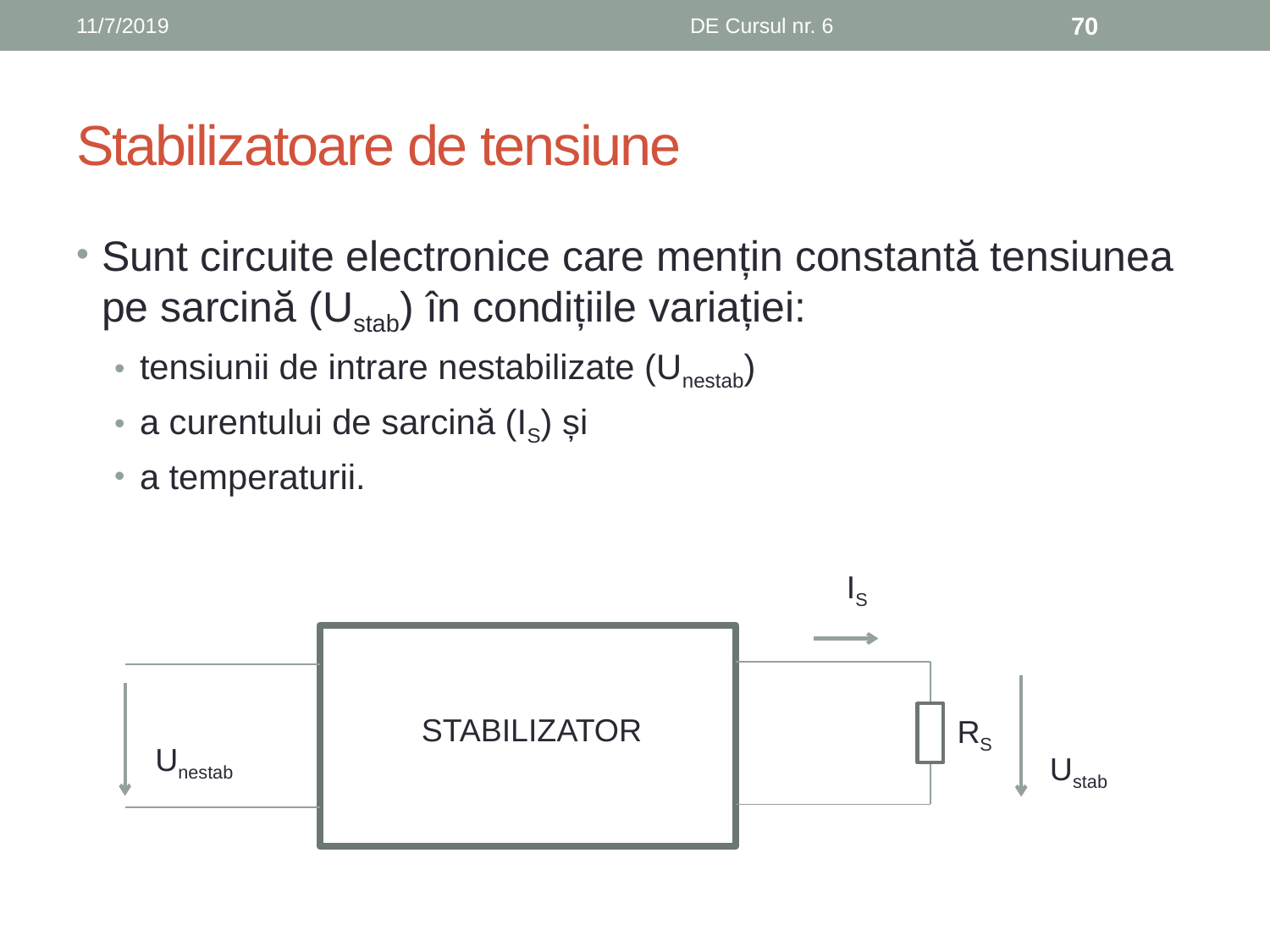

11/7/2019
DE Cursul nr. 6
70
# Stabilizatoare de tensiune
Sunt circuite electronice care mențin constantă tensiunea pe sarcină (Ustab) în condițiile variației:
tensiunii de intrare nestabilizate (Unestab)
a curentului de sarcină (IS) și
a temperaturii.
IS

STABILIZATOR

RS
Unestab
Ustab